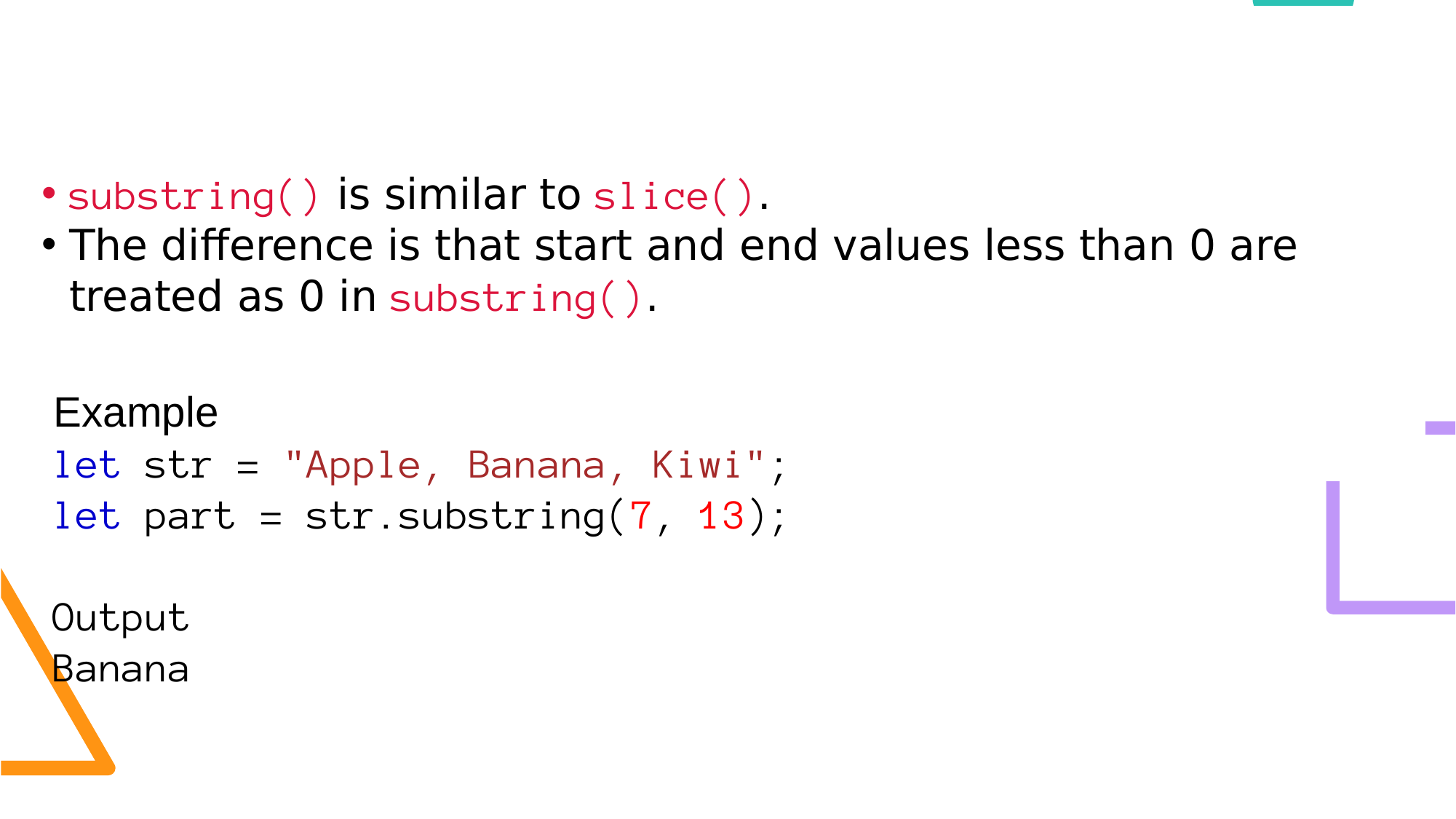

# substring()
substring() is similar to slice().
The difference is that start and end values less than 0 are treated as 0 in substring().
Example
let str = "Apple, Banana, Kiwi";
let part = str.substring(7, 13);

Output
Banana